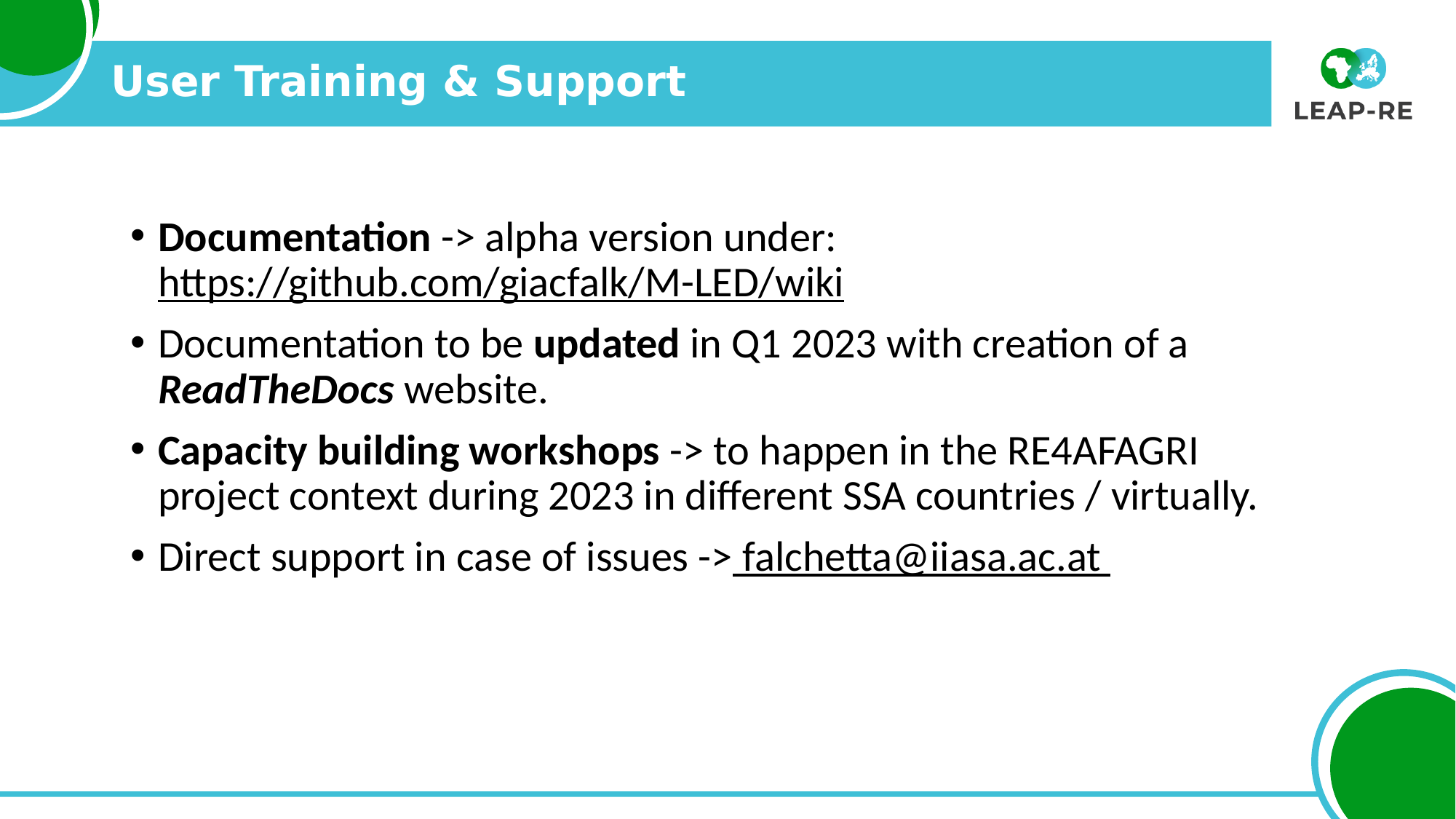

# User Training & Support
Documentation -> alpha version under: https://github.com/giacfalk/M-LED/wiki
Documentation to be updated in Q1 2023 with creation of a ReadTheDocs website.
Capacity building workshops -> to happen in the RE4AFAGRI project context during 2023 in different SSA countries / virtually.
Direct support in case of issues -> falchetta@iiasa.ac.at